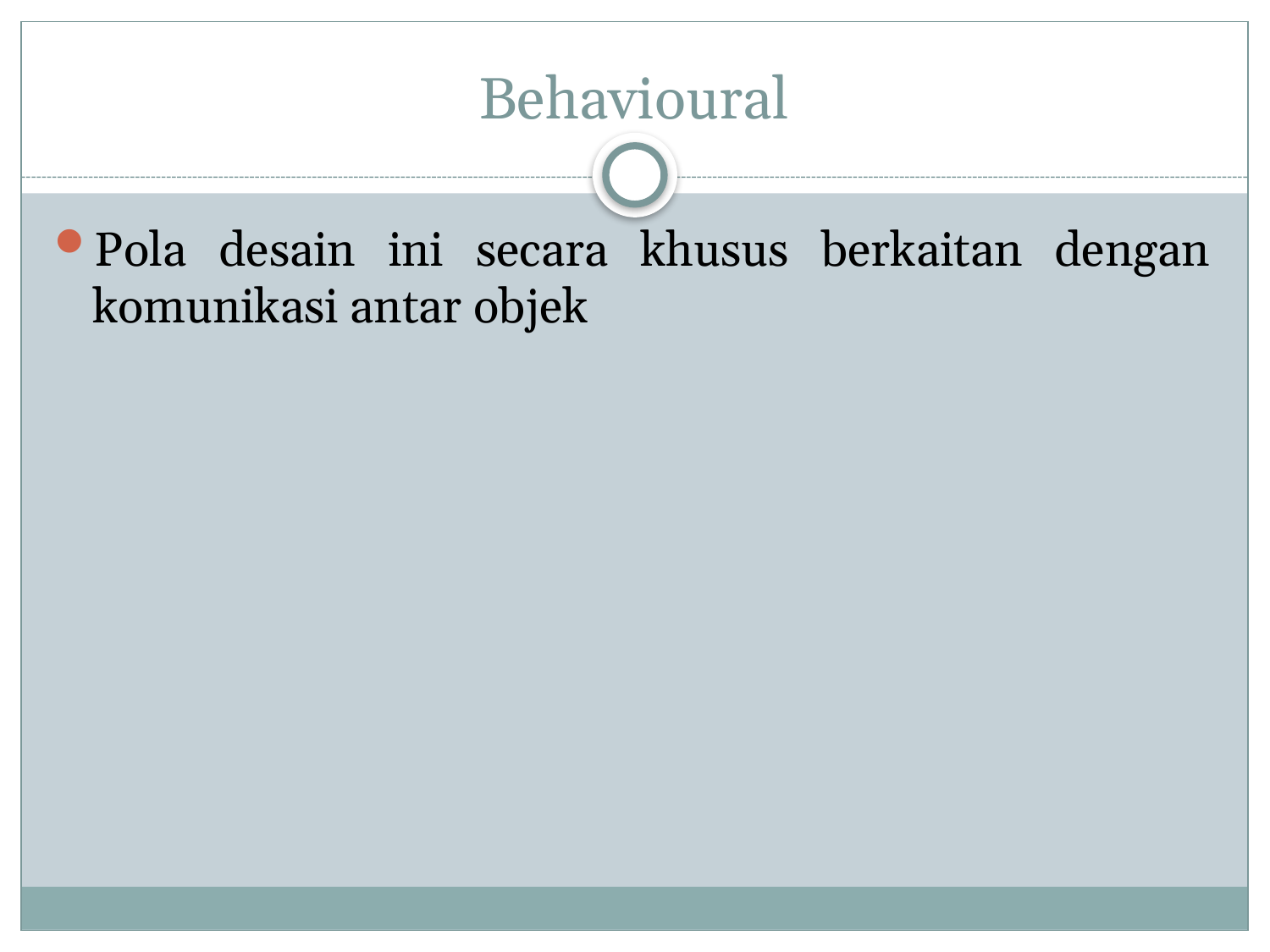

# Behavioural
Pola desain ini secara khusus berkaitan dengan komunikasi antar objek